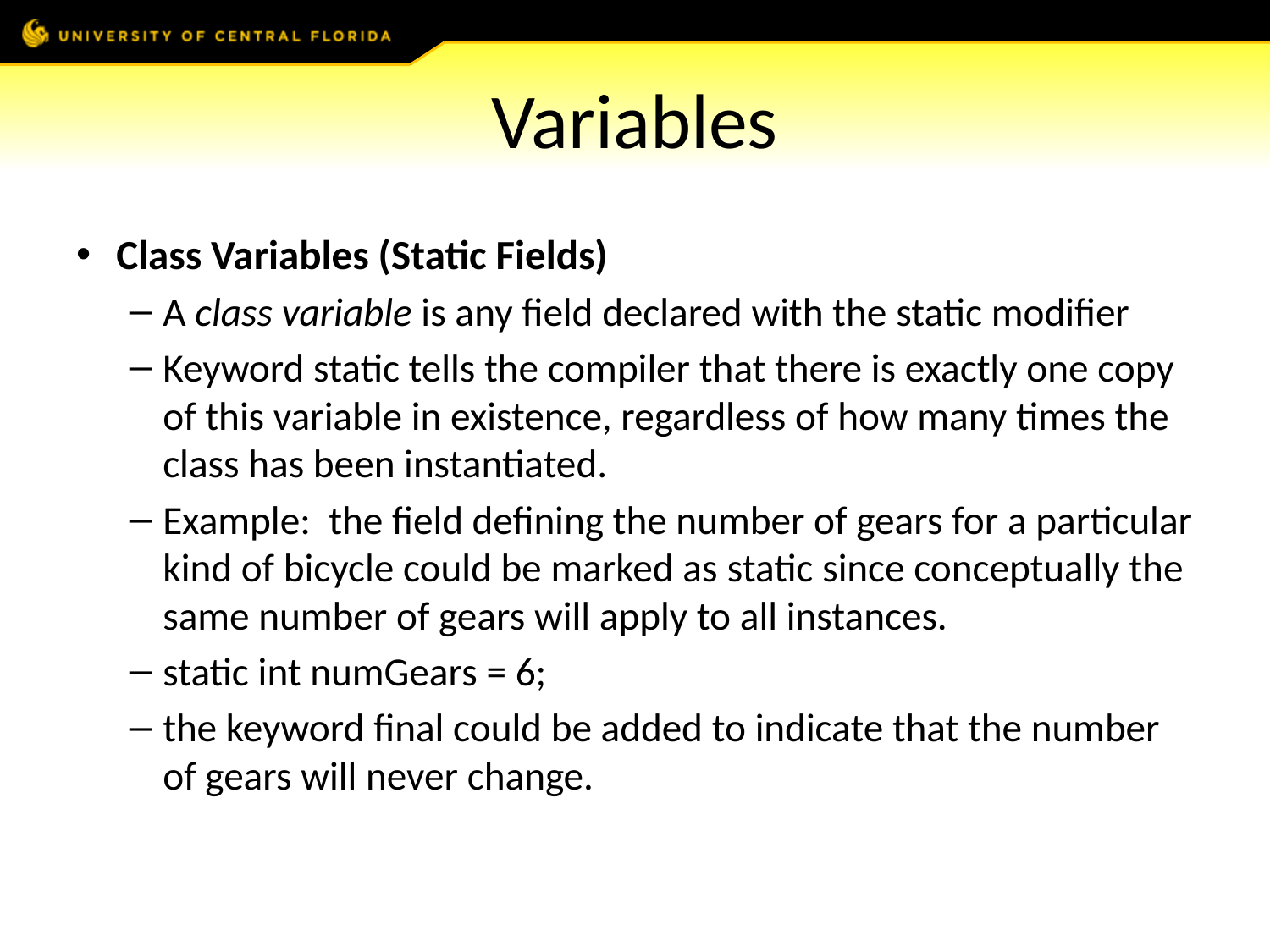

# Variables
Class Variables (Static Fields)
A class variable is any field declared with the static modifier
Keyword static tells the compiler that there is exactly one copy of this variable in existence, regardless of how many times the class has been instantiated.
Example:  the field defining the number of gears for a particular kind of bicycle could be marked as static since conceptually the same number of gears will apply to all instances.
static int numGears = 6;
the keyword final could be added to indicate that the number of gears will never change.